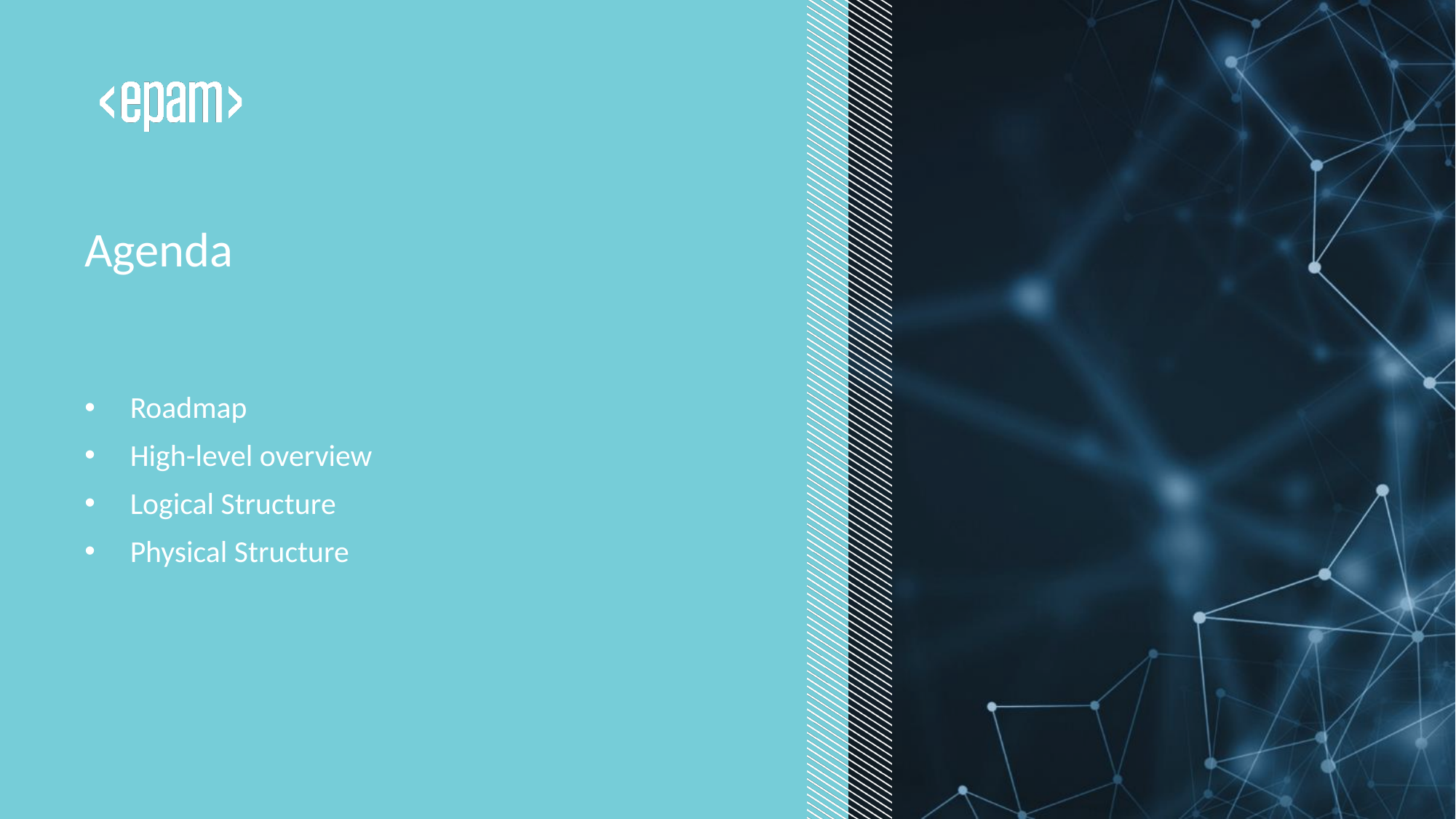

# Agenda
Roadmap
High-level overview
Logical Structure
Physical Structure